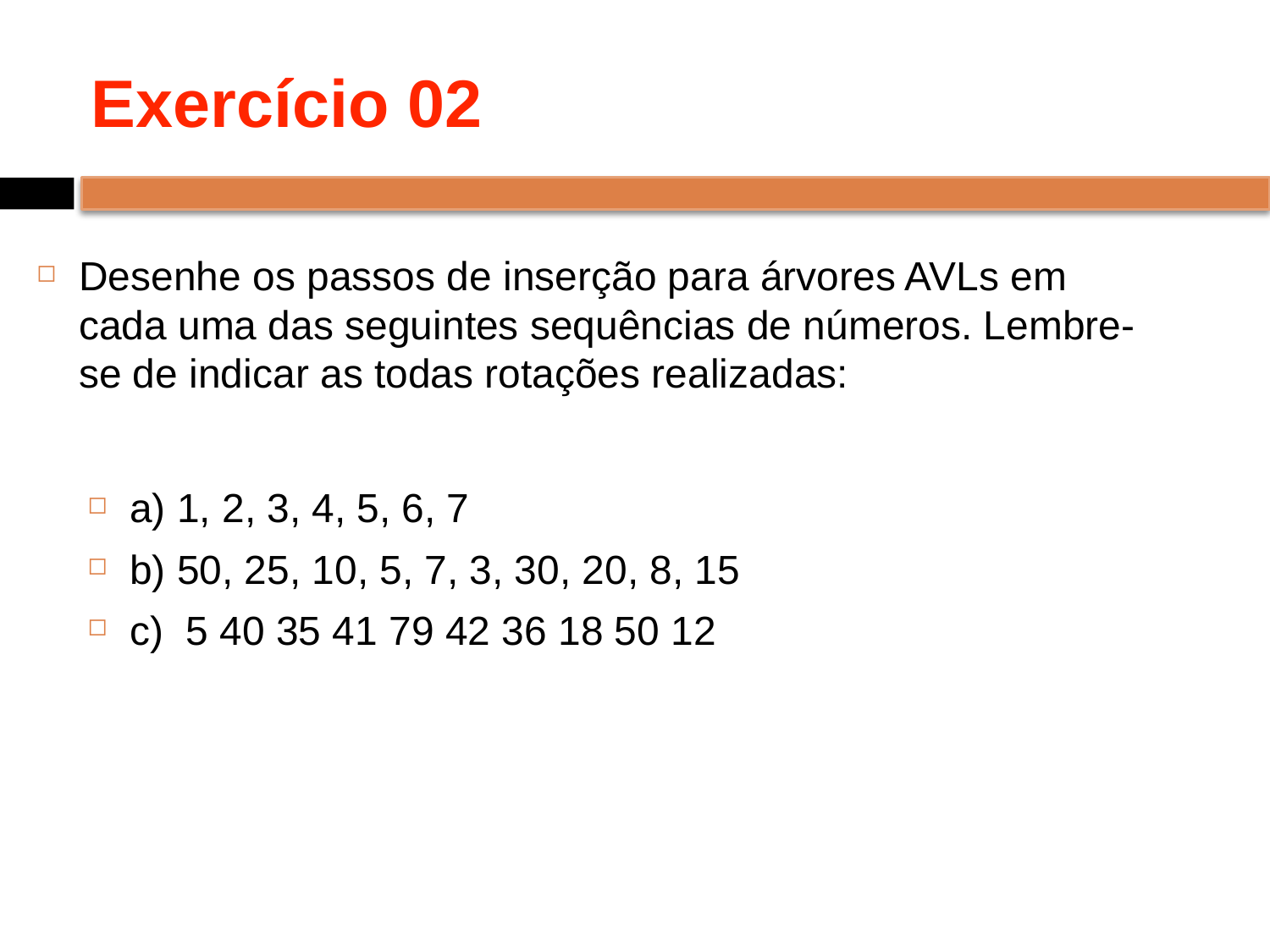

# Exercício 02
Desenhe os passos de inserção para árvores AVLs em cada uma das seguintes sequências de números. Lembre-se de indicar as todas rotações realizadas:

a) 1, 2, 3, 4, 5, 6, 7
b) 50, 25, 10, 5, 7, 3, 30, 20, 8, 15
c)  5 40 35 41 79 42 36 18 50 12
60